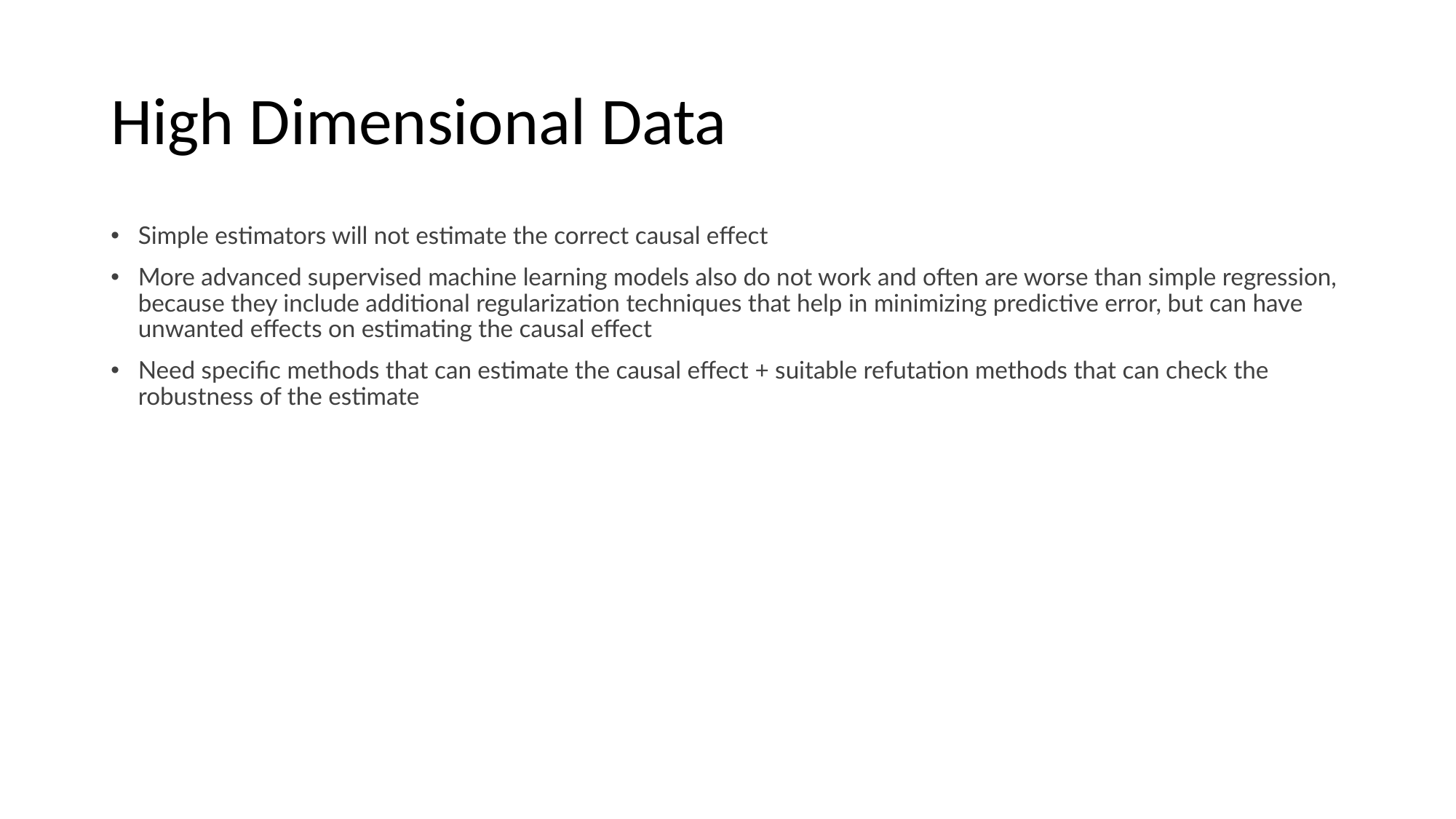

# High Dimensional Data
Simple estimators will not estimate the correct causal effect
More advanced supervised machine learning models also do not work and often are worse than simple regression, because they include additional regularization techniques that help in minimizing predictive error, but can have unwanted effects on estimating the causal effect
Need specific methods that can estimate the causal effect + suitable refutation methods that can check the robustness of the estimate